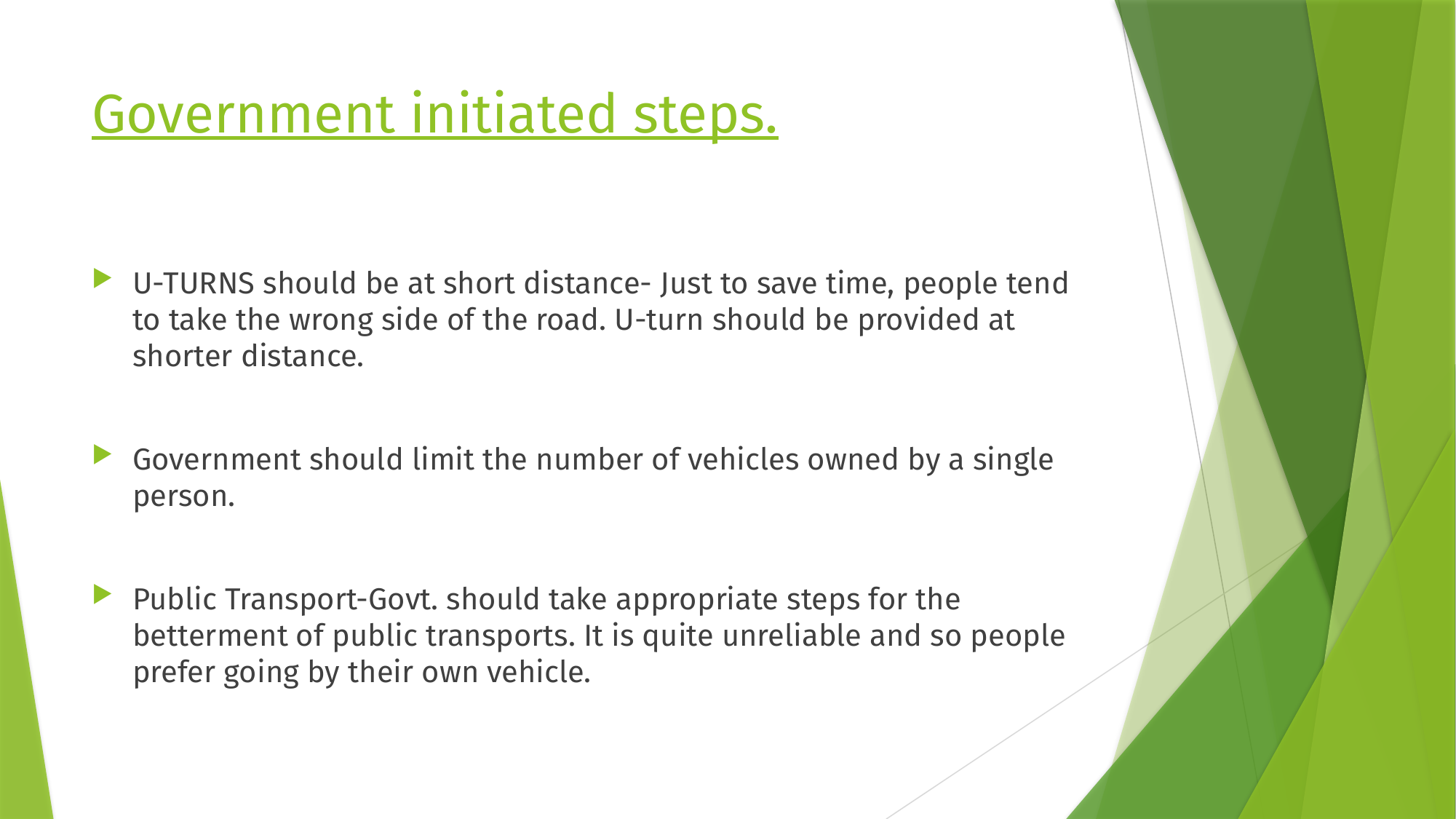

# Government initiated steps.
U-TURNS should be at short distance- Just to save time, people tend to take the wrong side of the road. U-turn should be provided at shorter distance.

Government should limit the number of vehicles owned by a single person.

Public Transport-Govt. should take appropriate steps for the betterment of public transports. It is quite unreliable and so people prefer going by their own vehicle.